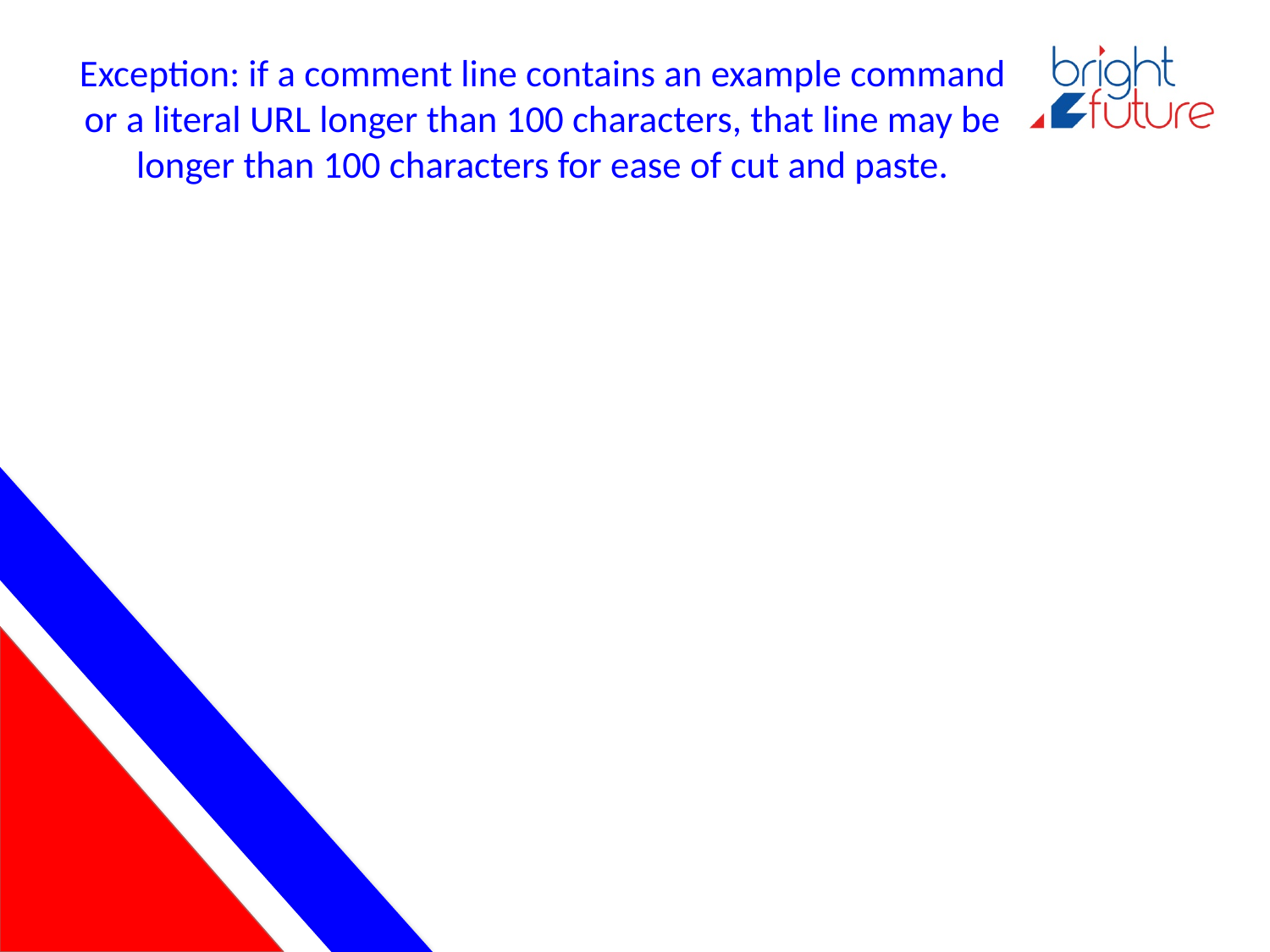

# Exception: if a comment line contains an example command or a literal URL longer than 100 characters, that line may be longer than 100 characters for ease of cut and paste.